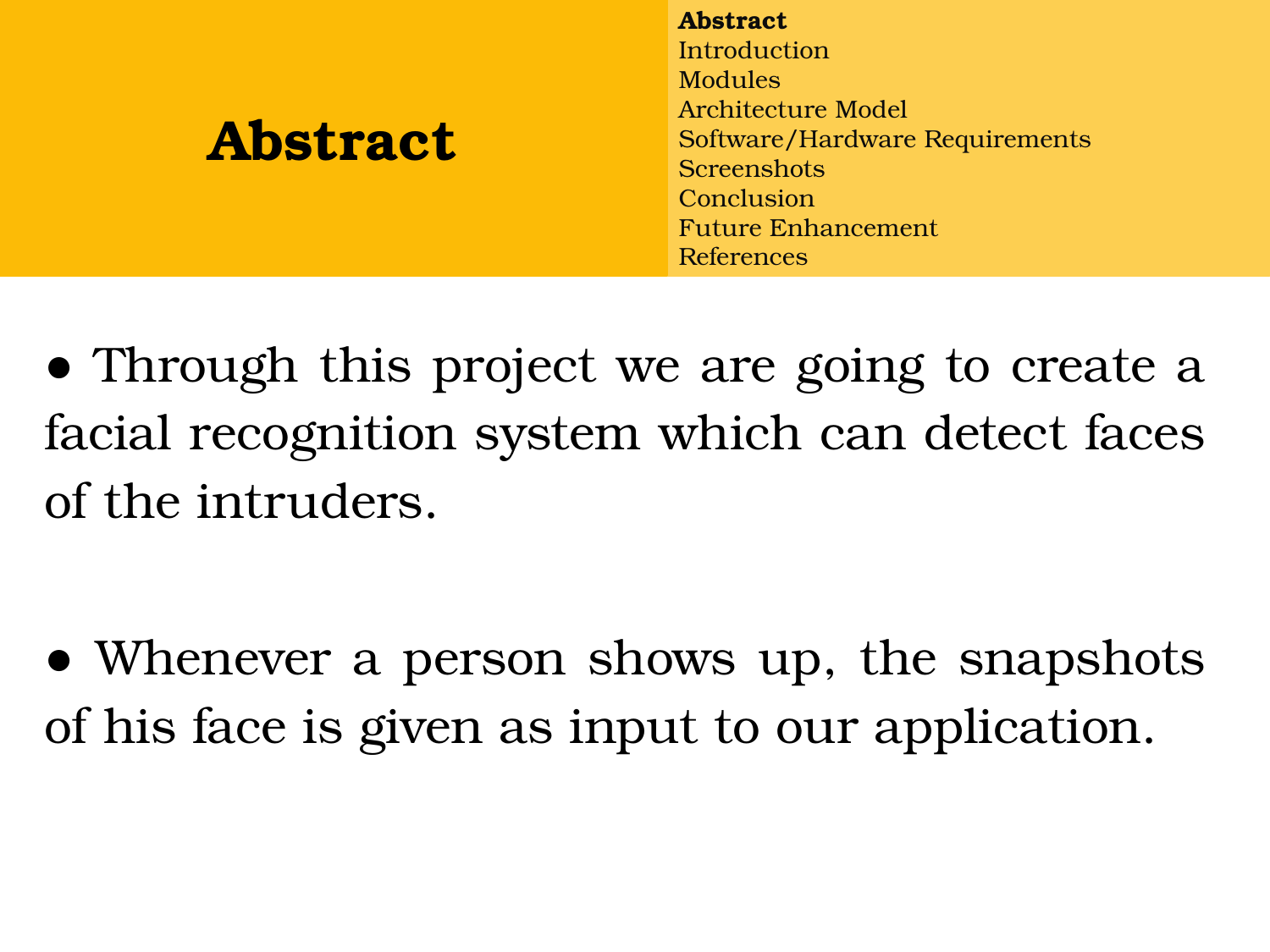

Abstract
Abstract
Introduction
Modules
Architecture Model
Software/Hardware Requirements
Screenshots
Conclusion
Future Enhancement
References
#
● Through this project we are going to create a facial recognition system which can detect faces of the intruders.

● Whenever a person shows up, the snapshots of his face is given as input to our application.